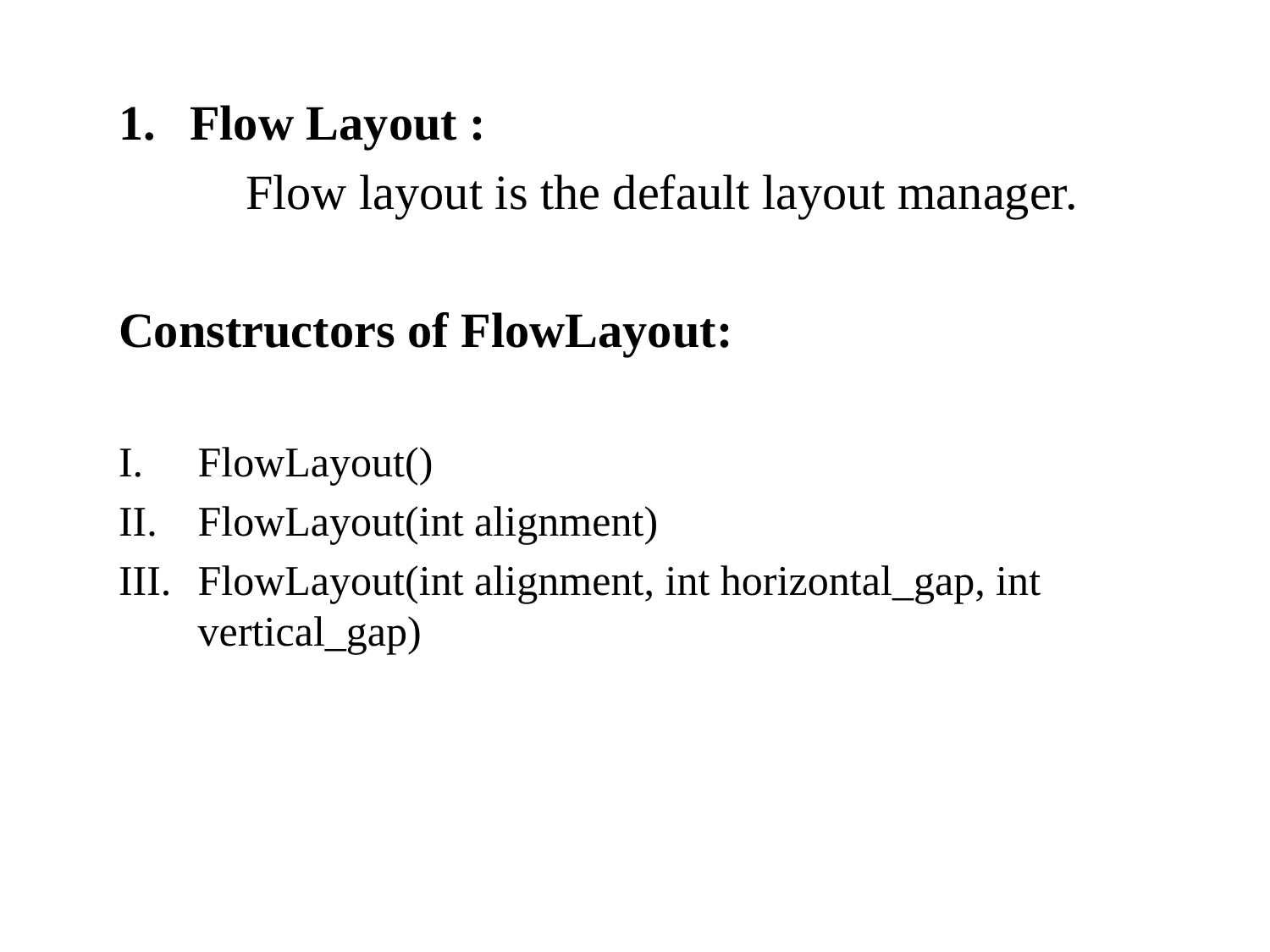

Flow Layout :
	Flow layout is the default layout manager.

Constructors of FlowLayout:

FlowLayout()
FlowLayout(int alignment)
FlowLayout(int alignment, int horizontal_gap, int vertical_gap)